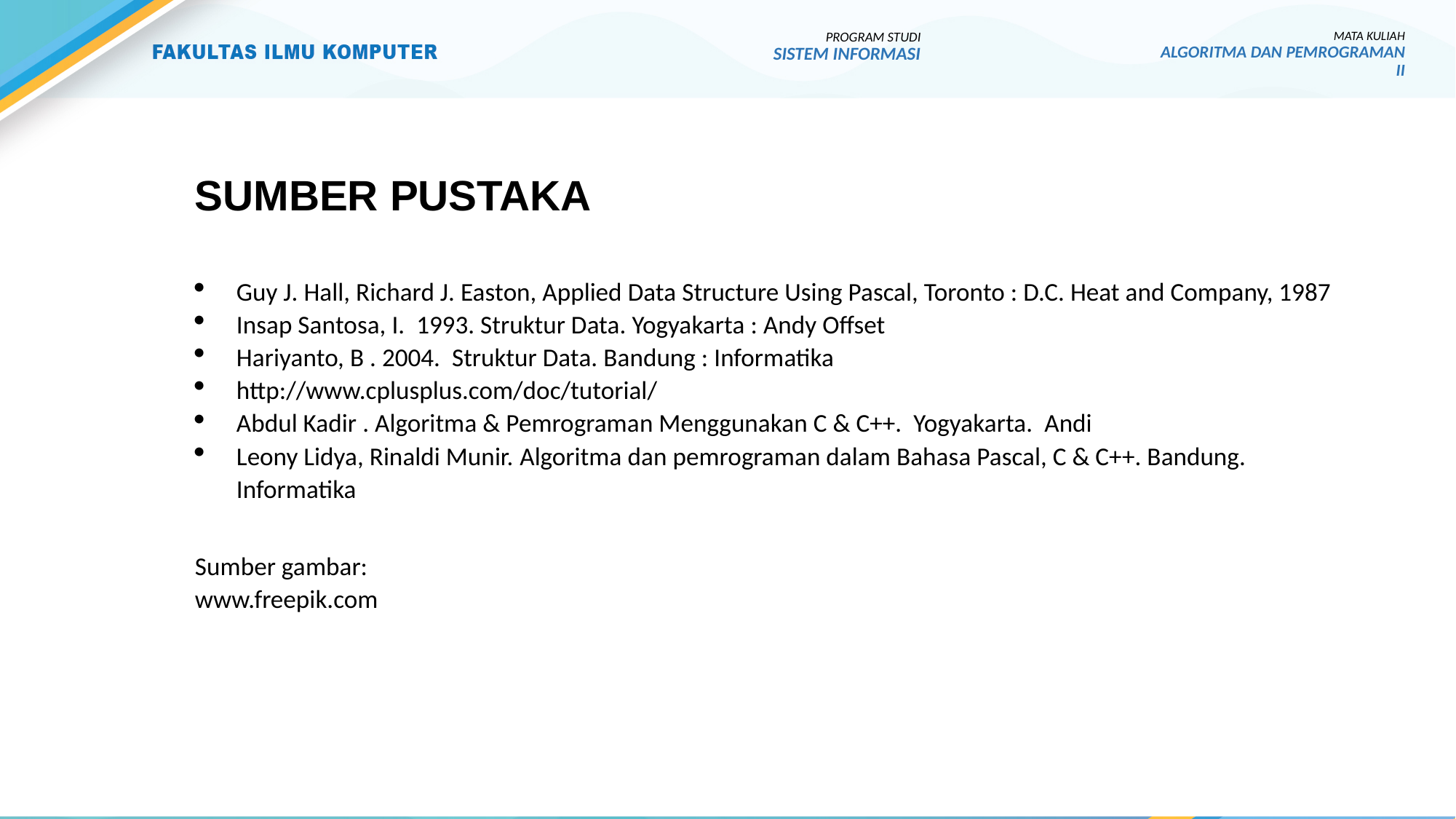

PROGRAM STUDI
SISTEM INFORMASI
MATA KULIAH
ALGORITMA DAN PEMROGRAMAN II
# SUMBER PUSTAKA
Guy J. Hall, Richard J. Easton, Applied Data Structure Using Pascal, Toronto : D.C. Heat and Company, 1987
Insap Santosa, I.  1993. Struktur Data. Yogyakarta : Andy Offset
Hariyanto, B . 2004.  Struktur Data. Bandung : Informatika
http://www.cplusplus.com/doc/tutorial/
Abdul Kadir . Algoritma & Pemrograman Menggunakan C & C++.  Yogyakarta.  Andi
Leony Lidya, Rinaldi Munir. Algoritma dan pemrograman dalam Bahasa Pascal, C & C++. Bandung. Informatika

Sumber gambar:
www.freepik.com